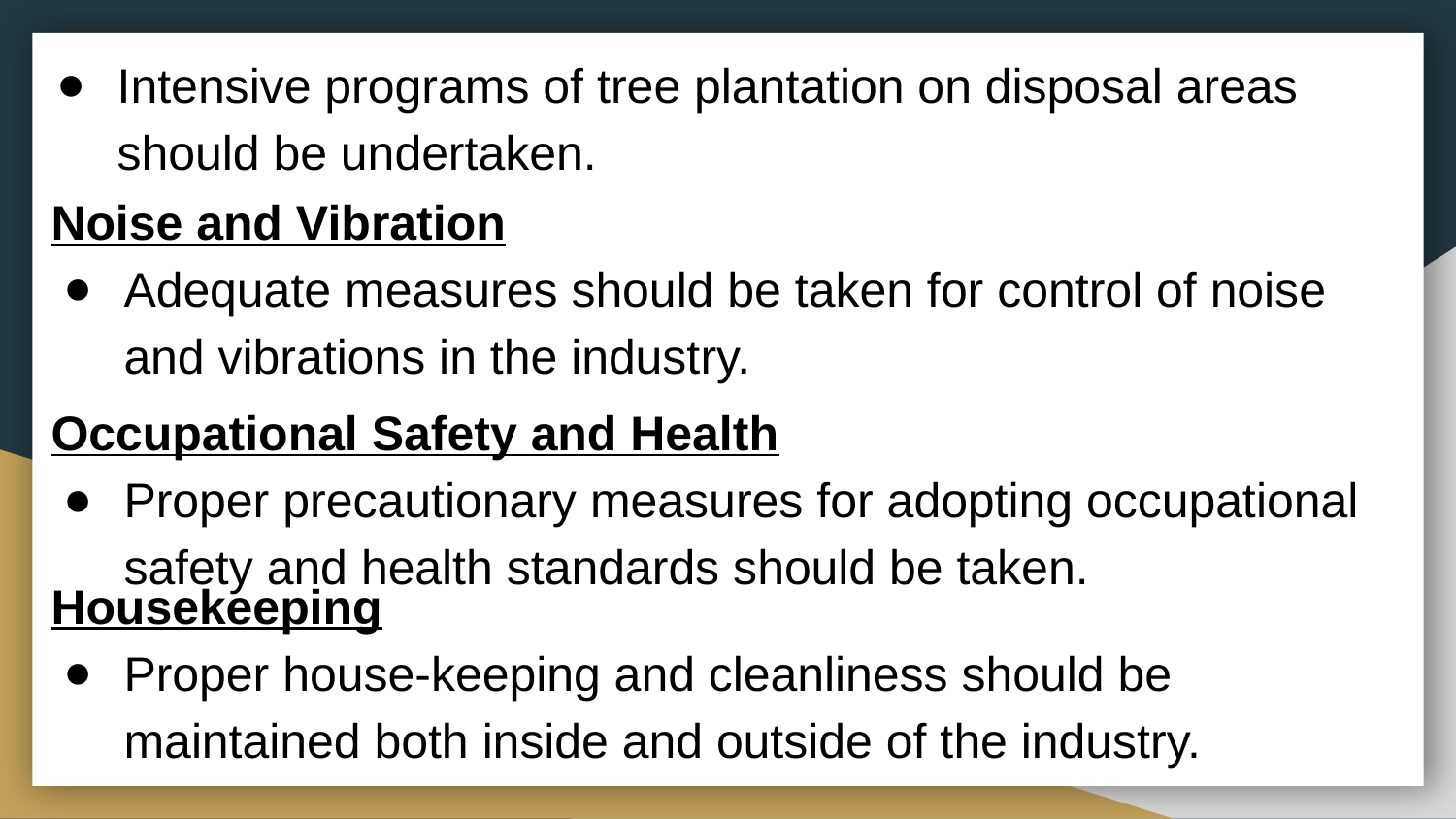

Intensive programs of tree plantation on disposal areas should be undertaken.
Noise and Vibration
Adequate measures should be taken for control of noise and vibrations in the industry.
Occupational Safety and Health
Proper precautionary measures for adopting occupational safety and health standards should be taken.
Housekeeping
Proper house-keeping and cleanliness should be maintained both inside and outside of the industry.